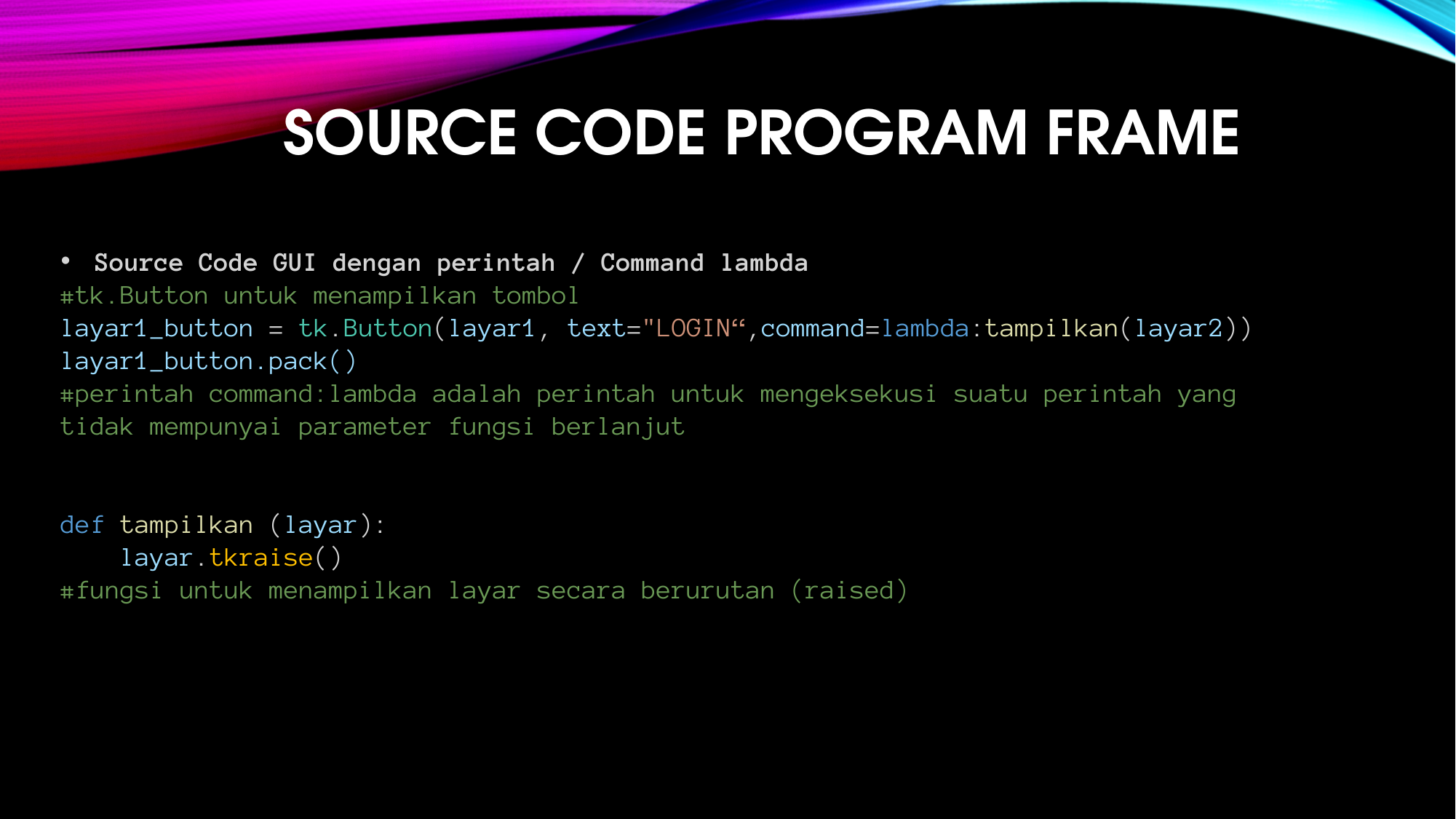

# SOURCE CODE PROGRAM FRAME
Source Code GUI dengan perintah / Command lambda
#tk.Button untuk menampilkan tombol
layar1_button = tk.Button(layar1, text="LOGIN“,command=lambda:tampilkan(layar2))
layar1_button.pack()
#perintah command:lambda adalah perintah untuk mengeksekusi suatu perintah yang tidak mempunyai parameter fungsi berlanjut

def tampilkan (layar):
    layar.tkraise()
#fungsi untuk menampilkan layar secara berurutan (raised)